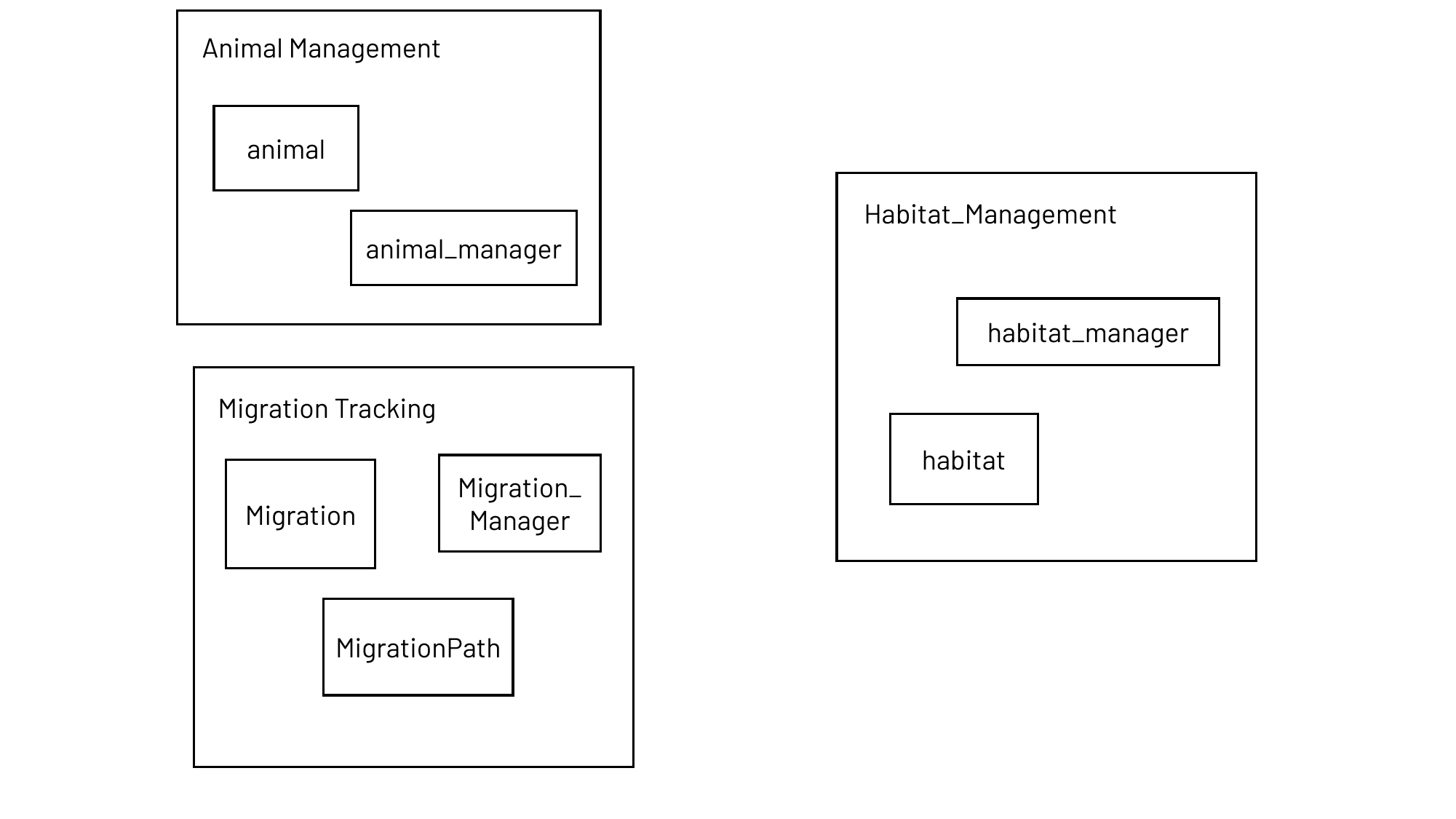

Animal Management
animal
animal_manager

Habitat_Management
habitat_manager
habitat

Migration Tracking
Migration_Manager
Migration
MigrationPath